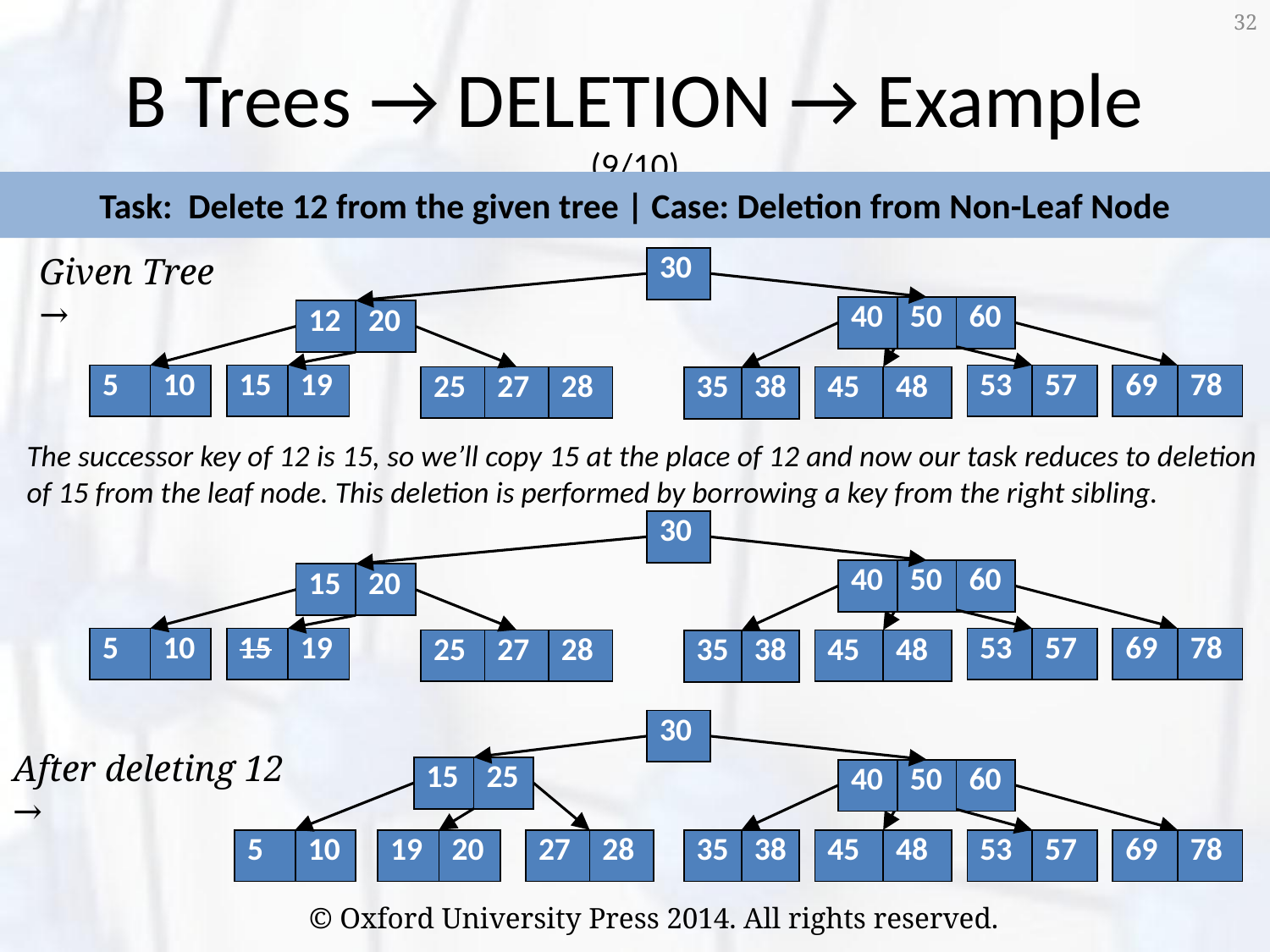

32
# B Trees → DELETION → Example (9/10)
Task:  Delete 12 from the given tree | Case: Deletion from Non-Leaf Node
Given Tree →
| 30 |
| --- |
| 40 | 50 | 60 |
| --- | --- | --- |
| 12 | 20 |
| --- | --- |
| 5 | 10 |
| --- | --- |
| 15 | 19 |
| --- | --- |
| 53 | 57 |
| --- | --- |
| 69 | 78 |
| --- | --- |
| 25 | 27 | 28 |
| --- | --- | --- |
| 45 | 48 |
| --- | --- |
| 35 | 38 |
| --- | --- |
The successor key of 12 is 15, so we’ll copy 15 at the place of 12 and now our task reduces to deletion of 15 from the leaf node. This deletion is performed by borrowing a key from the right sibling.
| 30 |
| --- |
| 40 | 50 | 60 |
| --- | --- | --- |
| 15 | 20 |
| --- | --- |
| 5 | 10 |
| --- | --- |
| 15 | 19 |
| --- | --- |
| 53 | 57 |
| --- | --- |
| 69 | 78 |
| --- | --- |
| 25 | 27 | 28 |
| --- | --- | --- |
| 45 | 48 |
| --- | --- |
| 35 | 38 |
| --- | --- |
| 30 |
| --- |
After deleting 12 →
| 15 | 25 |
| --- | --- |
| 40 | 50 | 60 |
| --- | --- | --- |
| 5 | 10 |
| --- | --- |
| 19 | 20 |
| --- | --- |
| 27 | 28 |
| --- | --- |
| 35 | 38 |
| --- | --- |
| 45 | 48 |
| --- | --- |
| 53 | 57 |
| --- | --- |
| 69 | 78 |
| --- | --- |